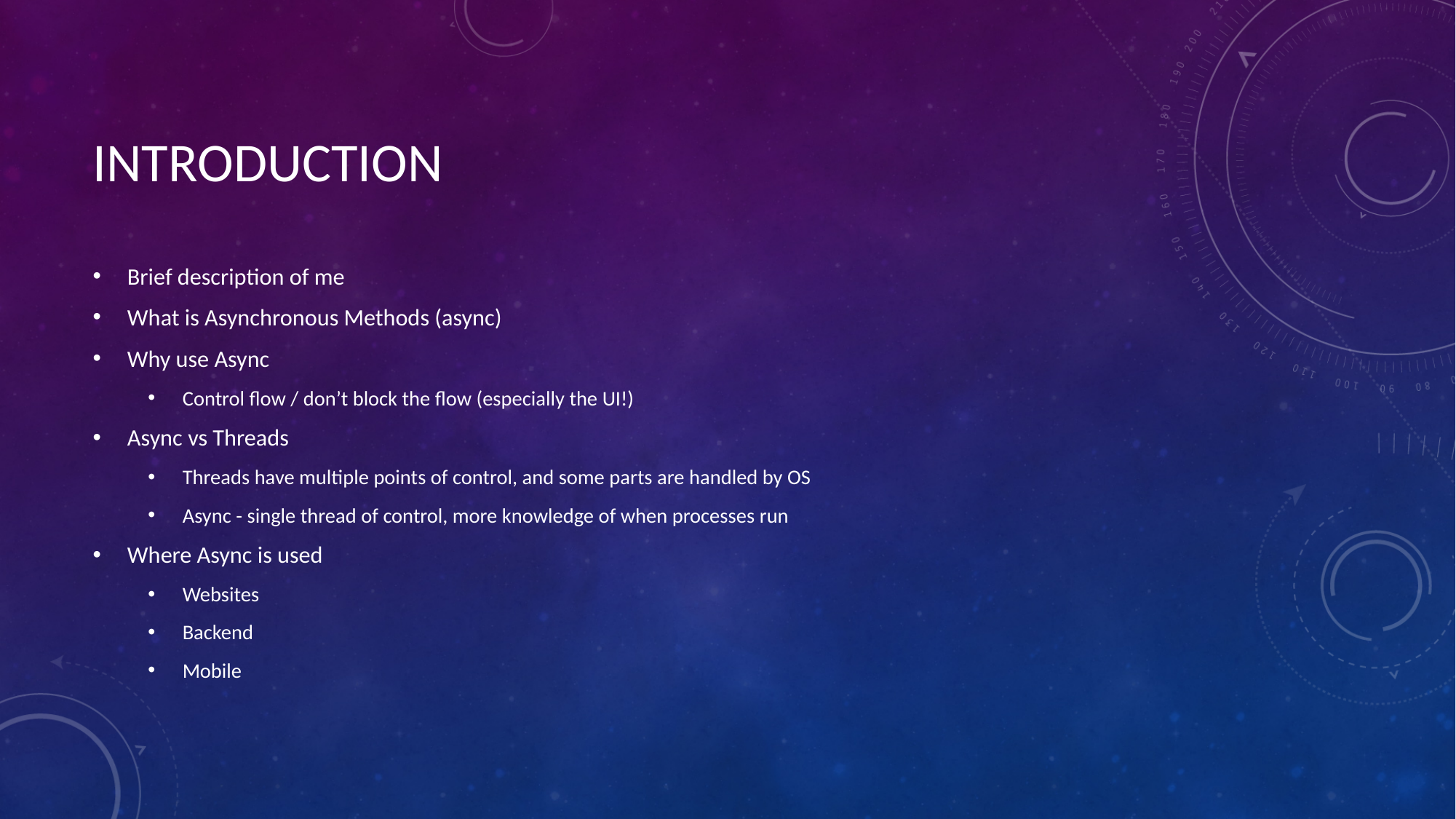

# Introduction
Brief description of me
What is Asynchronous Methods (async)
Why use Async
Control flow / don’t block the flow (especially the UI!)
Async vs Threads
Threads have multiple points of control, and some parts are handled by OS
Async - single thread of control, more knowledge of when processes run
Where Async is used
Websites
Backend
Mobile